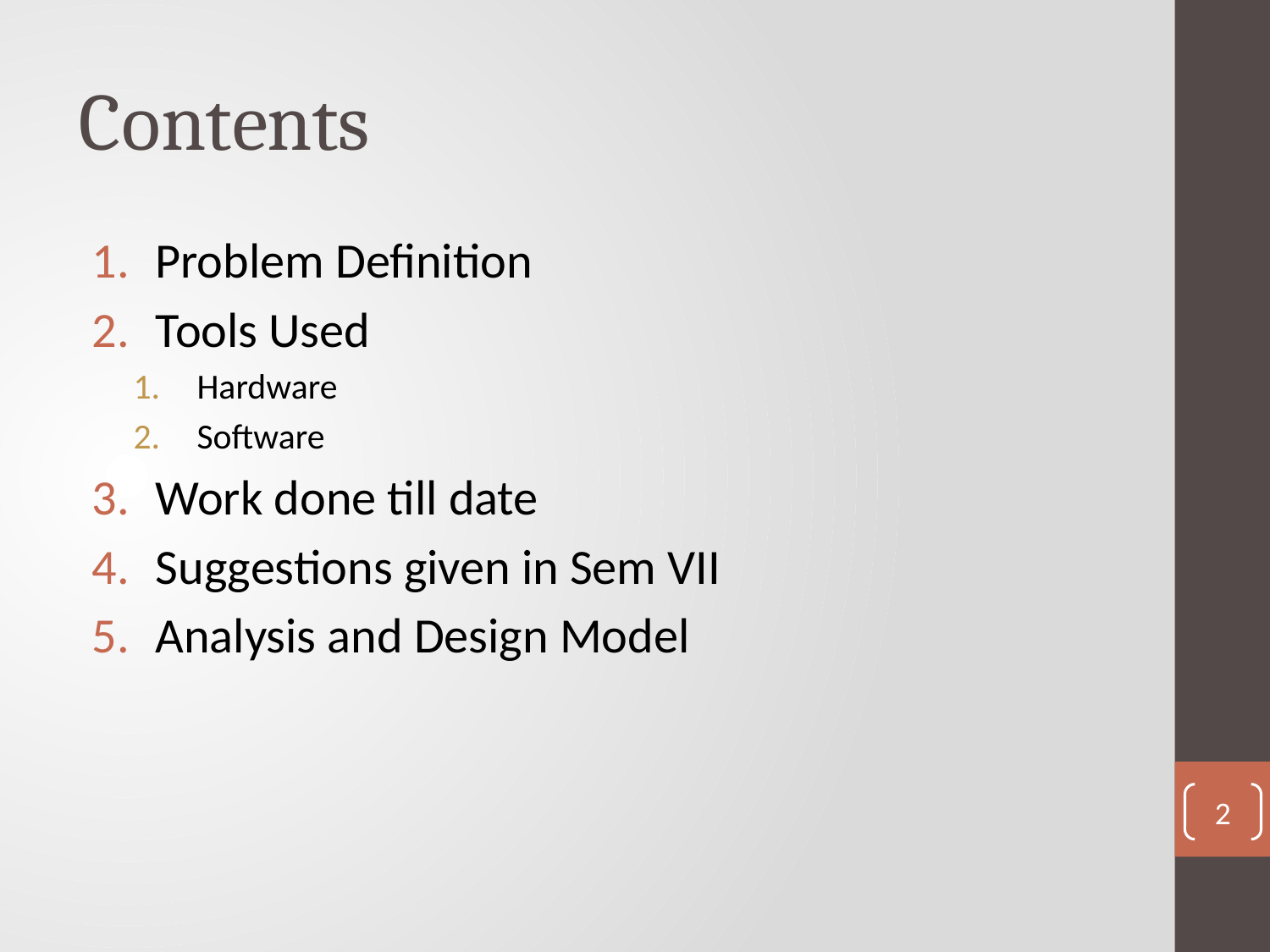

# Contents
Problem Definition
Tools Used
Hardware
Software
Work done till date
Suggestions given in Sem VII
Analysis and Design Model

2